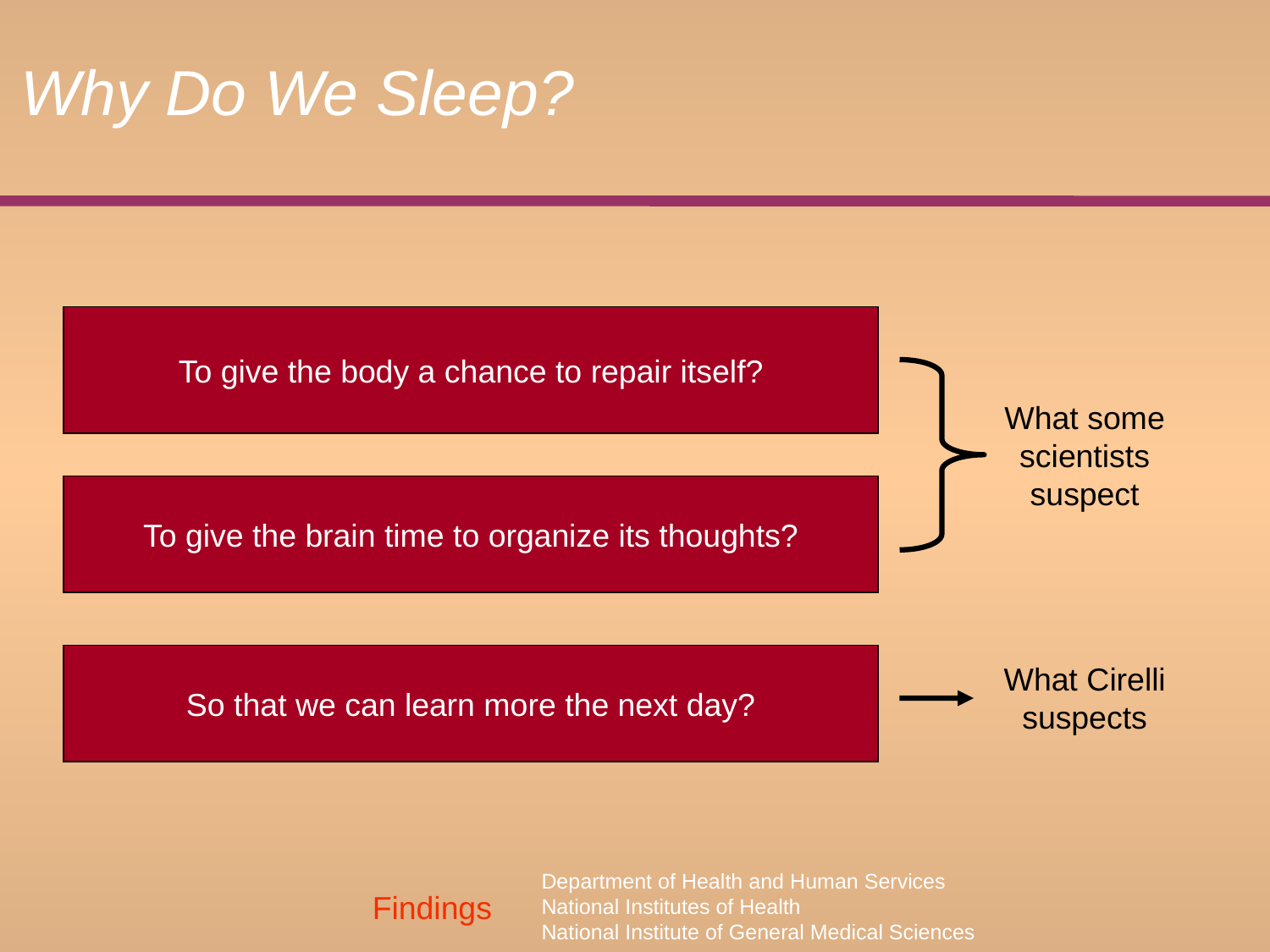

# Why Do We Sleep?
To give the body a chance to repair itself?

To give the brain time to organize its thoughts?
So that we can learn more the next day?

What some scientists suspect
What Cirelli suspects